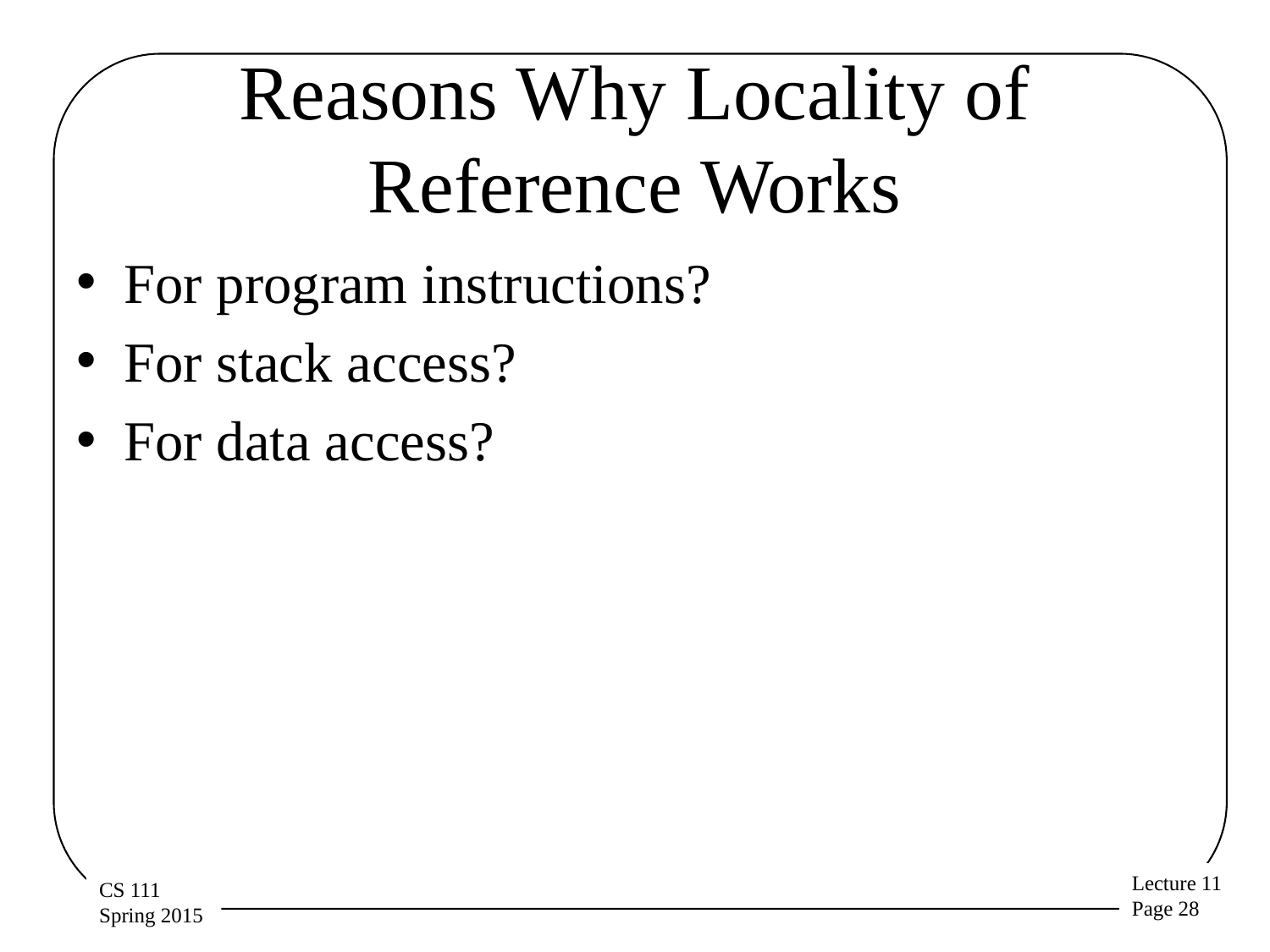

# Reasons Why Locality of Reference Works
For program instructions?
For stack access?
For data access?